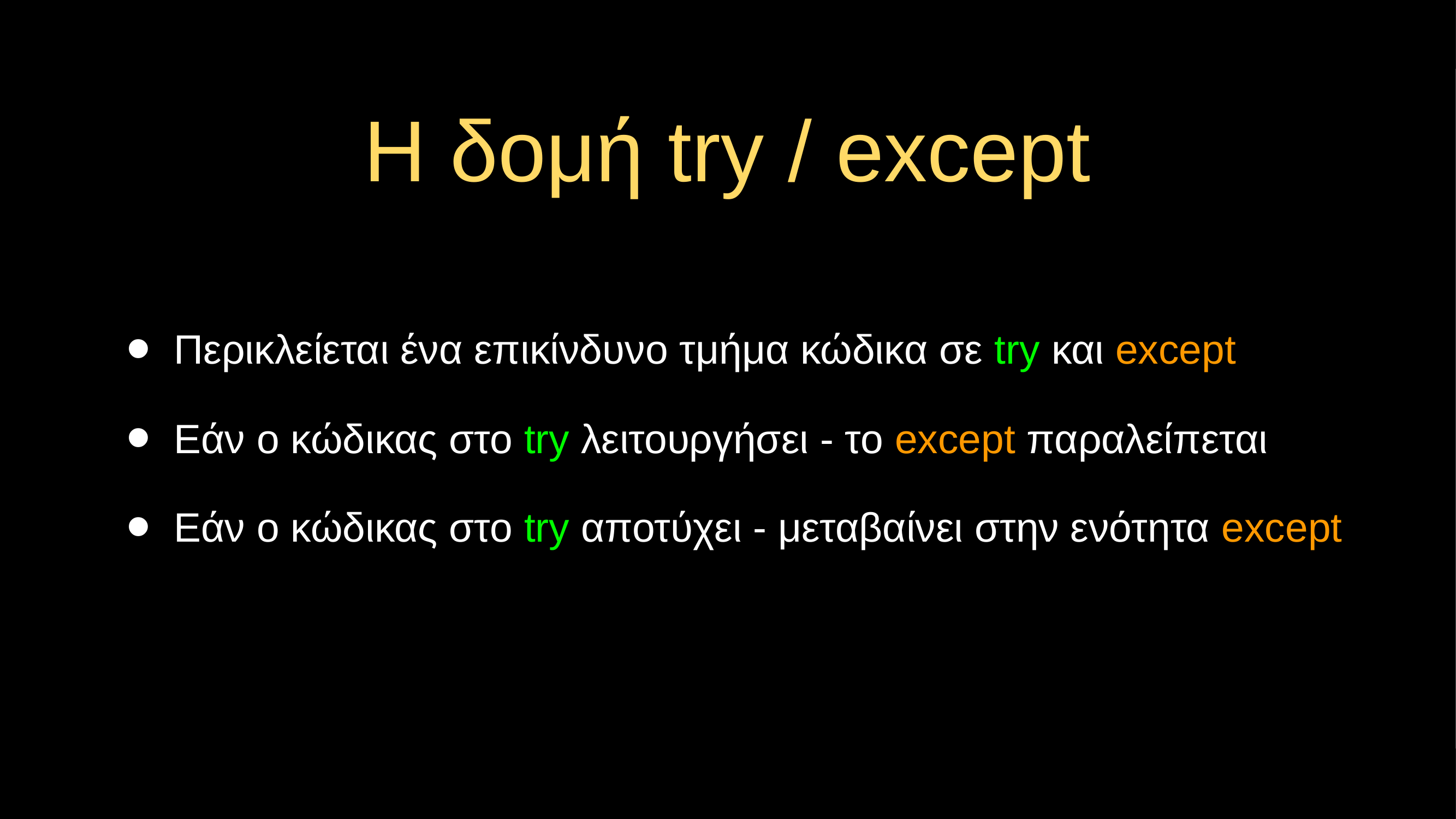

# Η δομή try / except
Περικλείεται ένα επικίνδυνο τμήμα κώδικα σε try και except
Εάν ο κώδικας στο try λειτουργήσει - το except παραλείπεται
Εάν ο κώδικας στο try αποτύχει - μεταβαίνει στην ενότητα except